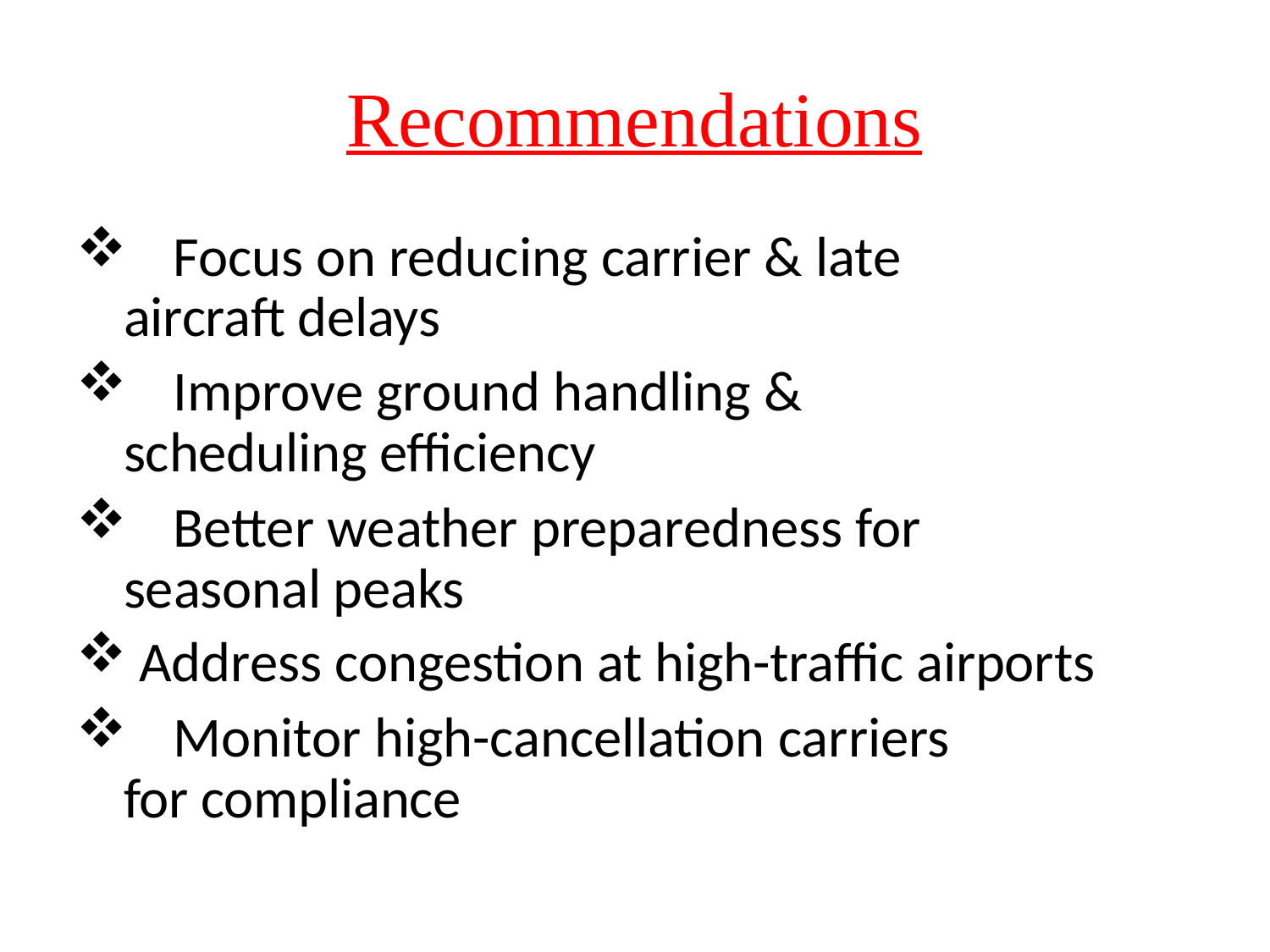

# Recommendations
	Focus on reducing carrier & late aircraft delays
	Improve ground handling & scheduling efficiency
	Better weather preparedness for seasonal peaks
Address congestion at high-traffic airports
	Monitor high-cancellation carriers for compliance